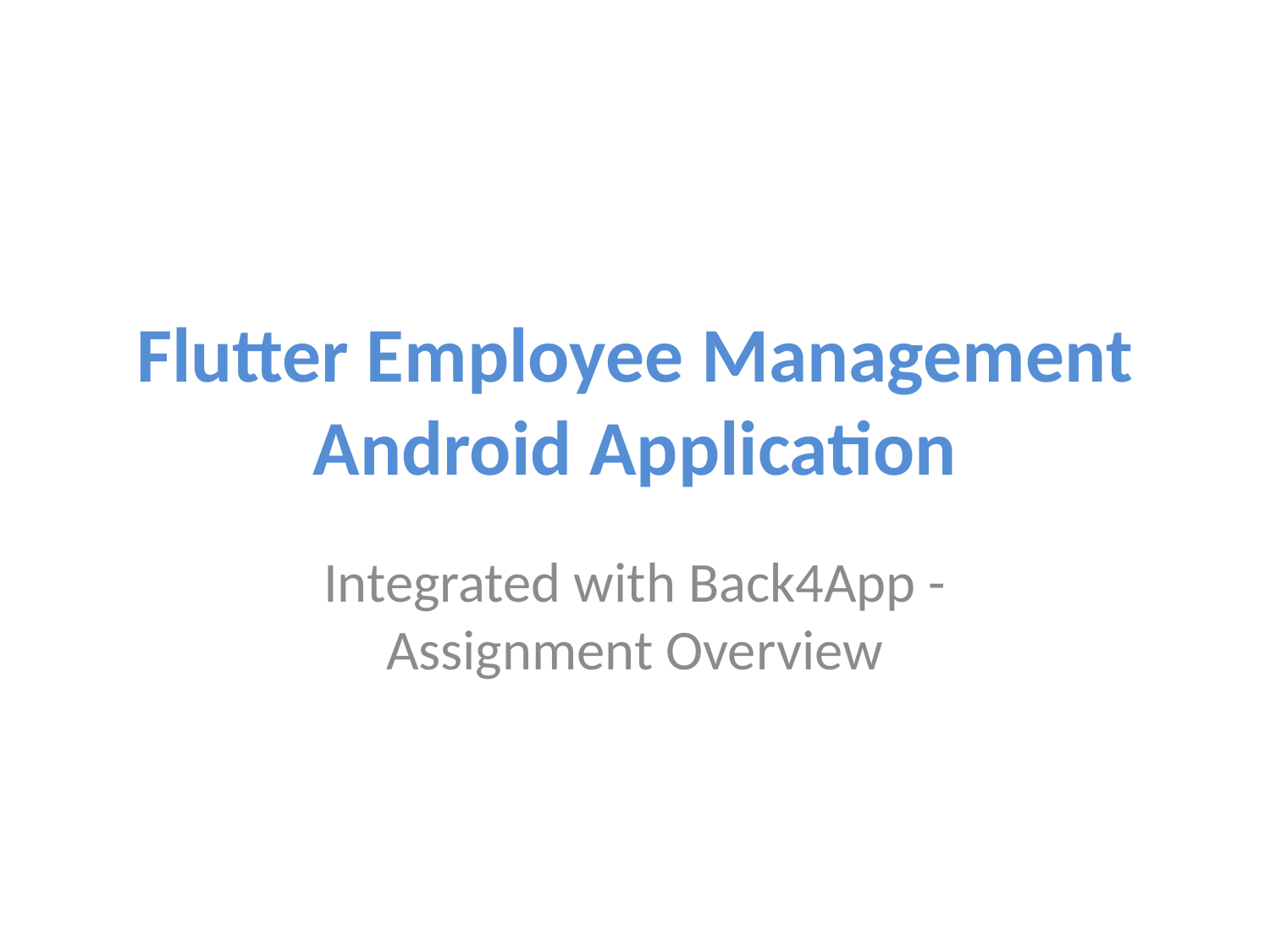

# Flutter Employee Management Android Application
Integrated with Back4App - Assignment Overview